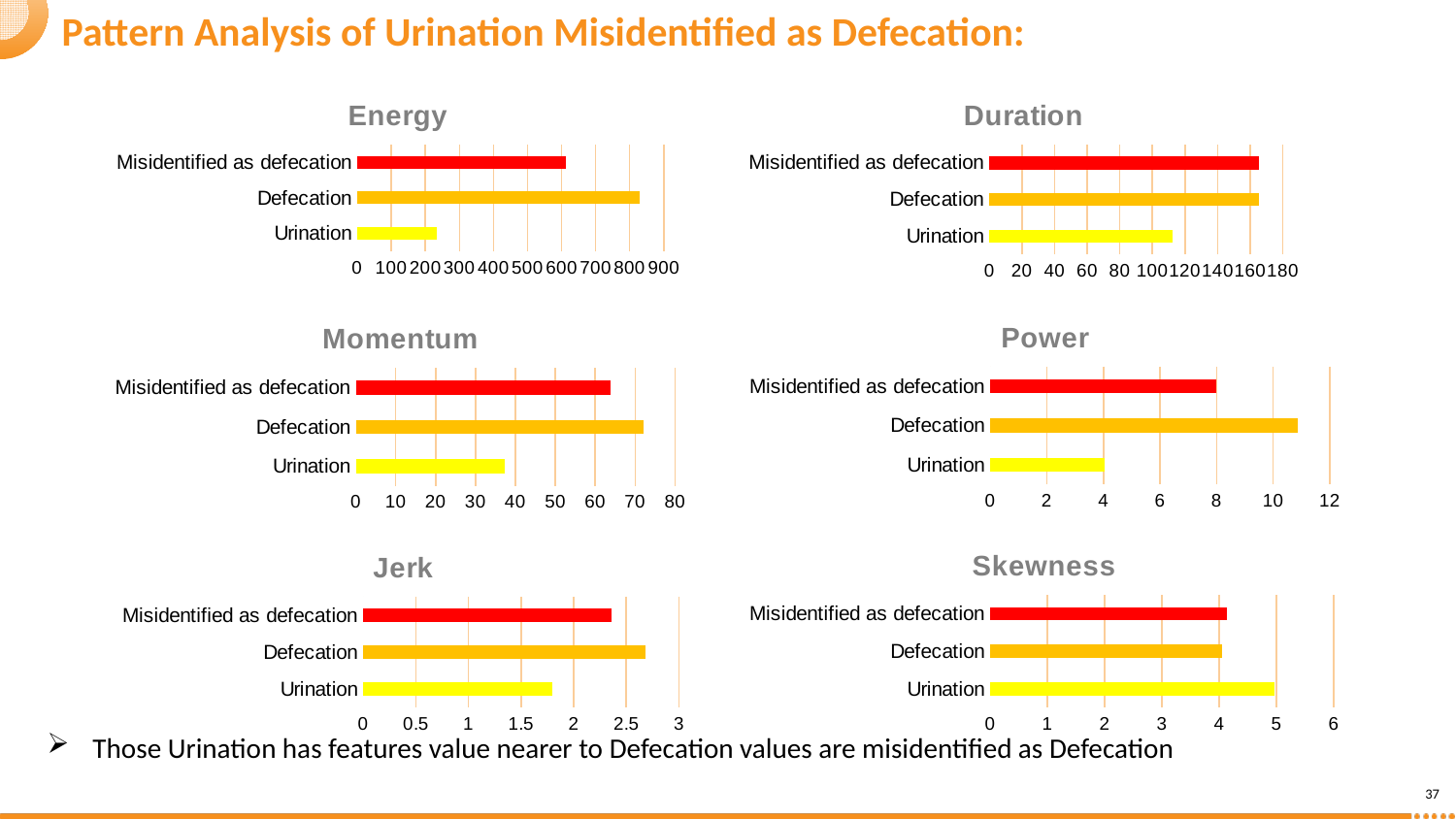

# Pattern Analysis of Urination Misidentified as Defecation:

### Chart: Duration

| Category | duration |
|---|---|
| Urination | 112.532604 |
| Defecation | 165.516246 |
| Misidentified as defecation | 165.475506 |

### Chart: Energy

| Category | energy |
|---|---|
| Urination | 234.220964 |
| Defecation | 828.66714 |
| Misidentified as defecation | 612.586664 |

### Chart: Power

| Category | power |
|---|---|
| Urination | 4.028411 |
| Defecation | 10.859759 |
| Misidentified as defecation | 7.995216 |

### Chart: Momentum

| Category | momentum |
|---|---|
| Urination | 37.42195 |
| Defecation | 72.144089 |
| Misidentified as defecation | 63.849994 |

### Chart: Skewness

| Category | skewness |
|---|---|
| Urination | 4.966353 |
| Defecation | 4.051674 |
| Misidentified as defecation | 4.137113 |

### Chart: Jerk

| Category | jerk |
|---|---|
| Urination | 1.800631 |
| Defecation | 2.677805 |
| Misidentified as defecation | 2.356729 |
Those Urination has features value nearer to Defecation values are misidentified as Defecation